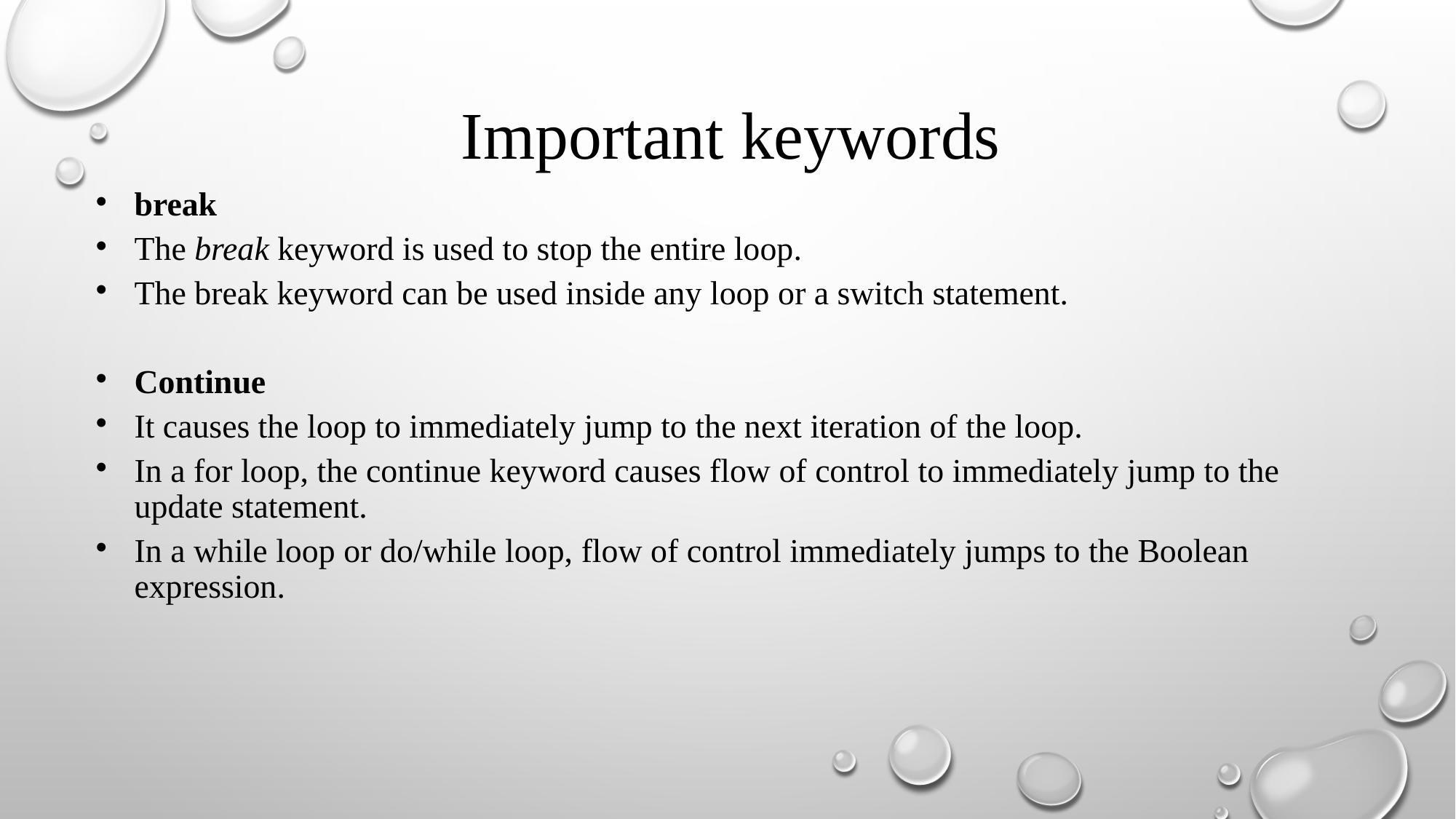

Important keywords
break
The break keyword is used to stop the entire loop.
The break keyword can be used inside any loop or a switch statement.

Continue
It causes the loop to immediately jump to the next iteration of the loop.
In a for loop, the continue keyword causes flow of control to immediately jump to the update statement.
In a while loop or do/while loop, flow of control immediately jumps to the Boolean expression.